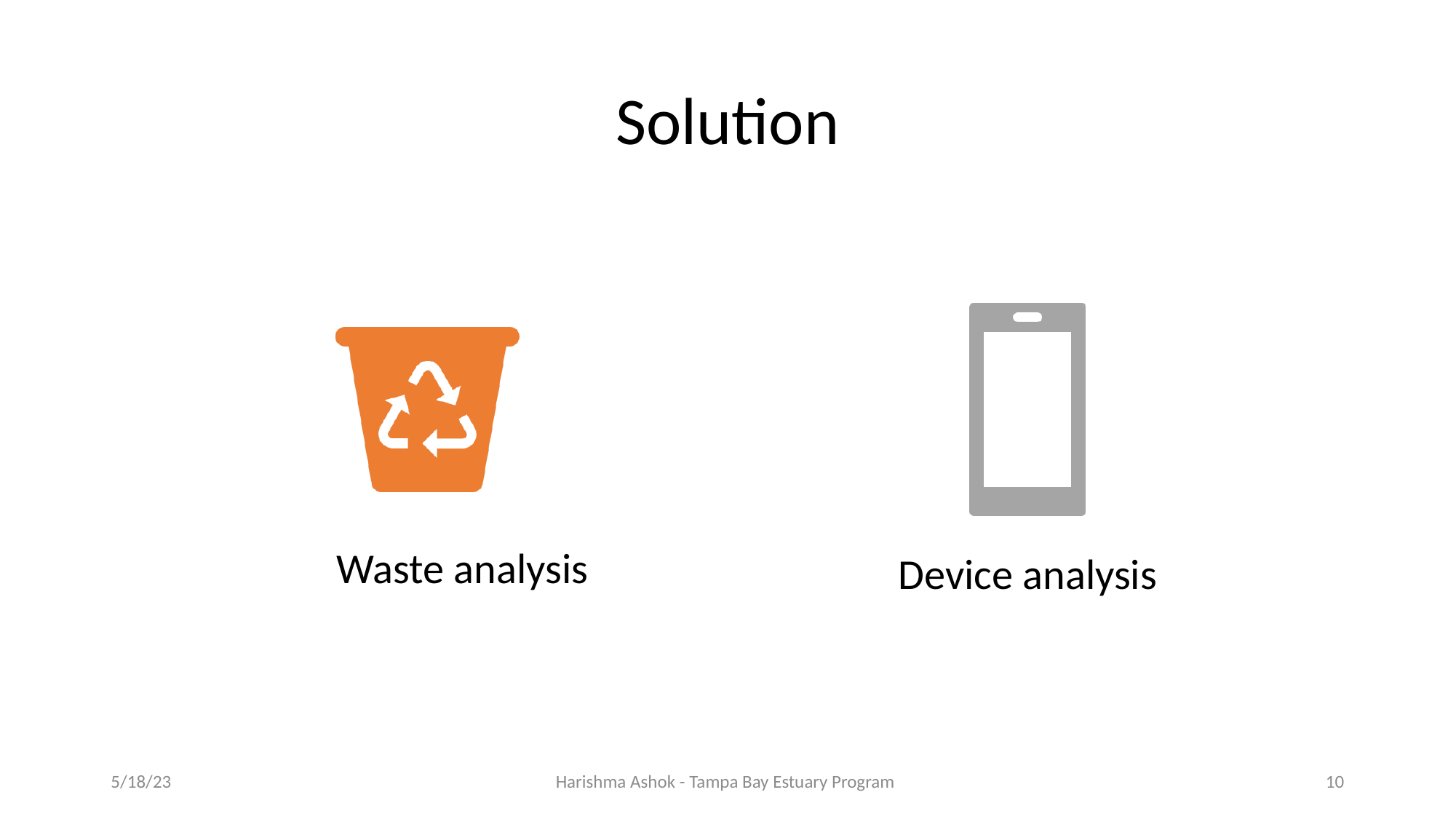

# Solution

Waste analysis

Device analysis
5/18/23
Harishma Ashok - Tampa Bay Estuary Program
10